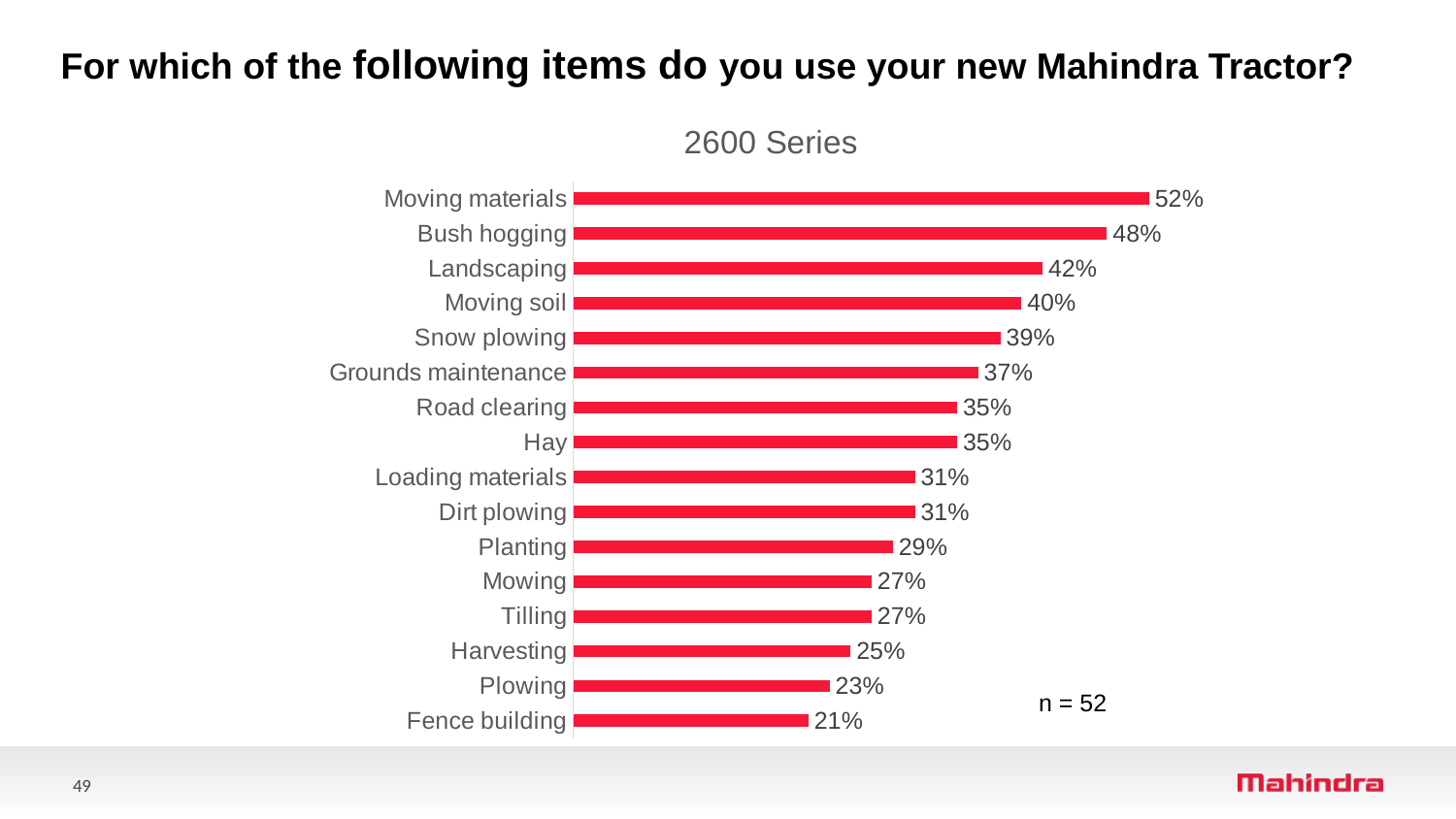

For which of the following items do you use your new Mahindra Tractor?

### Chart: 2600 Series

| Category | 2600 Series
(n=52) |
|---|---|
| Fence building | 0.212 |
| Plowing | 0.231 |
| Harvesting | 0.25 |
| Tilling | 0.269 |
| Mowing | 0.269 |
| Planting | 0.288 |
| Dirt plowing | 0.308 |
| Loading materials | 0.308 |
| Hay | 0.346 |
| Road clearing | 0.346 |
| Grounds maintenance | 0.365 |
| Snow plowing | 0.385 |
| Moving soil | 0.404 |
| Landscaping | 0.423 |
| Bush hogging | 0.481 |
| Moving materials | 0.519 |
n = 52
49